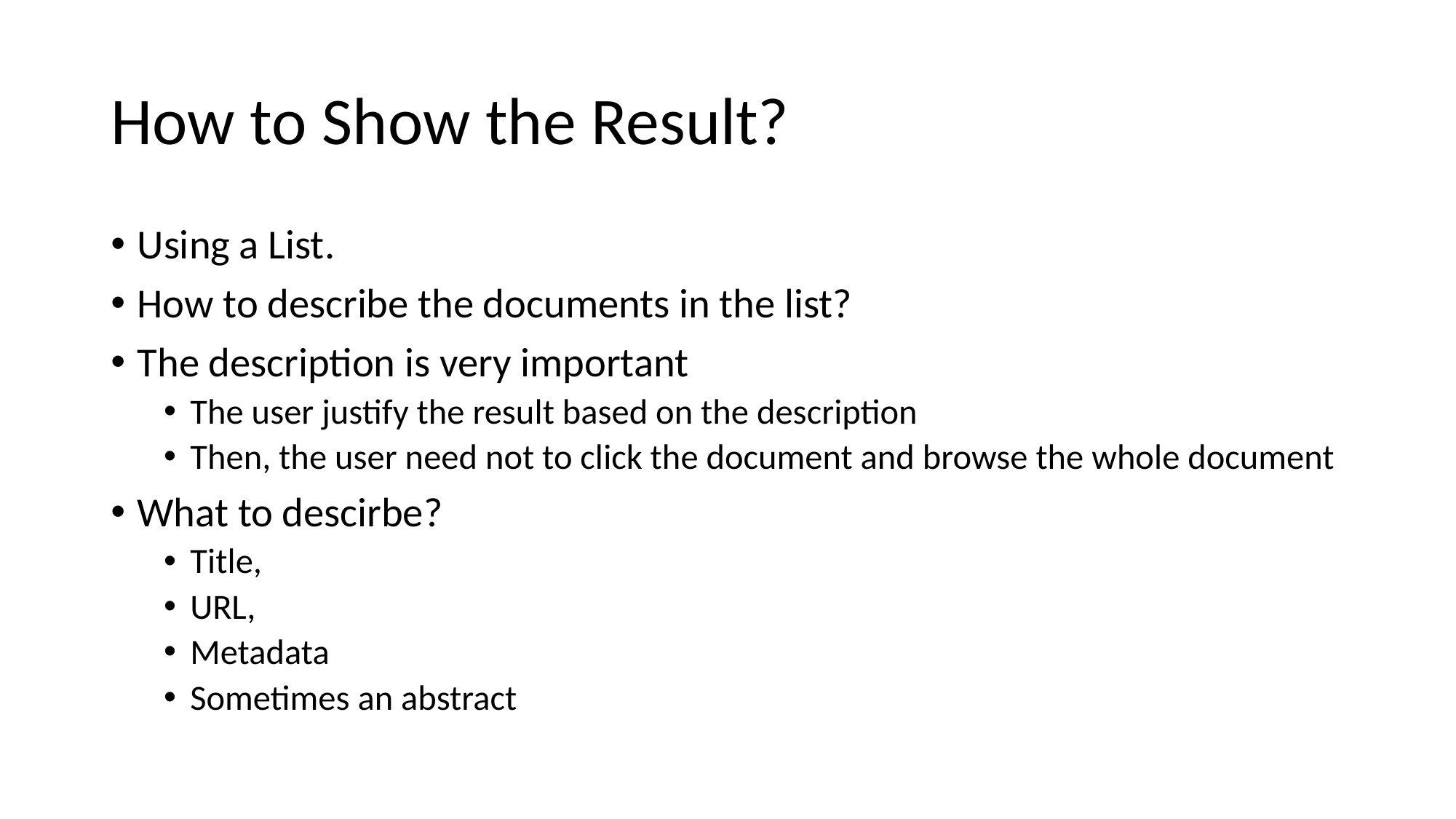

# How to Show the Result?
Using a List.
How to describe the documents in the list?
The description is very important
The user justify the result based on the description
Then, the user need not to click the document and browse the whole document
What to descirbe?
Title,
URL,
Metadata
Sometimes an abstract